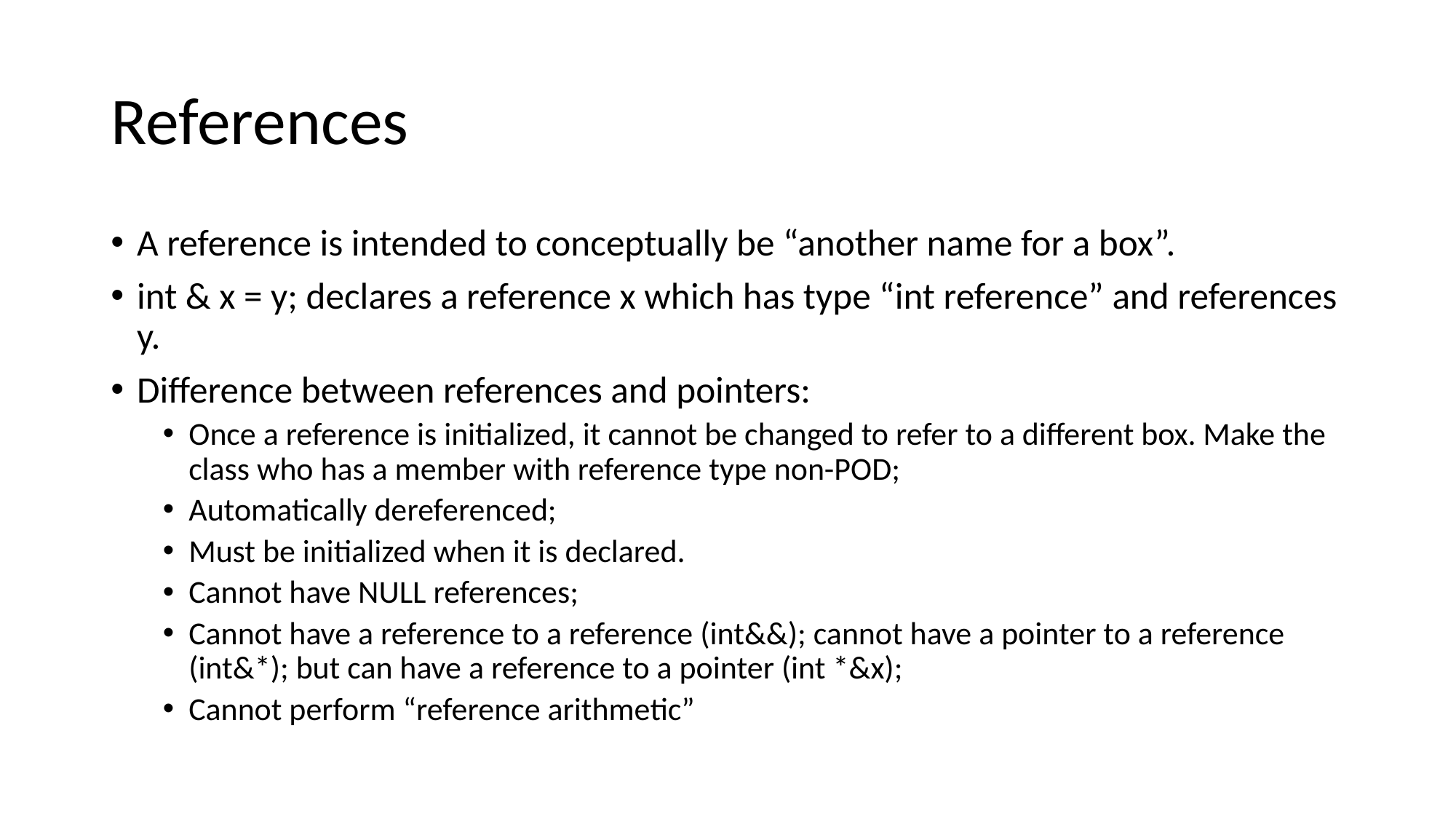

# References
A reference is intended to conceptually be “another name for a box”.
int & x = y; declares a reference x which has type “int reference” and references y.
Difference between references and pointers:
Once a reference is initialized, it cannot be changed to refer to a different box. Make the class who has a member with reference type non-POD;
Automatically dereferenced;
Must be initialized when it is declared.
Cannot have NULL references;
Cannot have a reference to a reference (int&&); cannot have a pointer to a reference (int&*); but can have a reference to a pointer (int *&x);
Cannot perform “reference arithmetic”